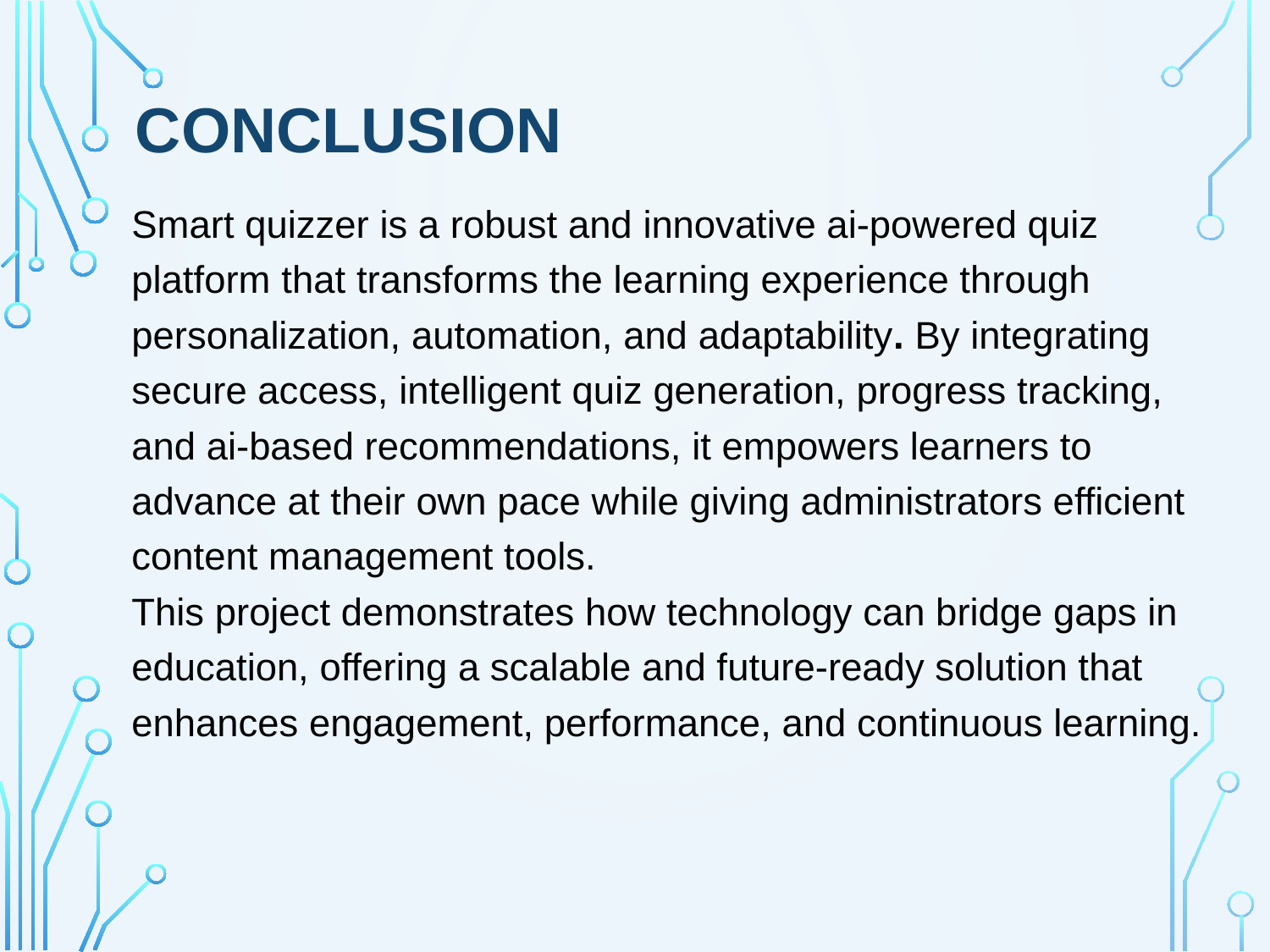

# conclusion
Smart quizzer is a robust and innovative ai-powered quiz platform that transforms the learning experience through personalization, automation, and adaptability. By integrating secure access, intelligent quiz generation, progress tracking, and ai-based recommendations, it empowers learners to advance at their own pace while giving administrators efficient content management tools.
This project demonstrates how technology can bridge gaps in education, offering a scalable and future-ready solution that enhances engagement, performance, and continuous learning.